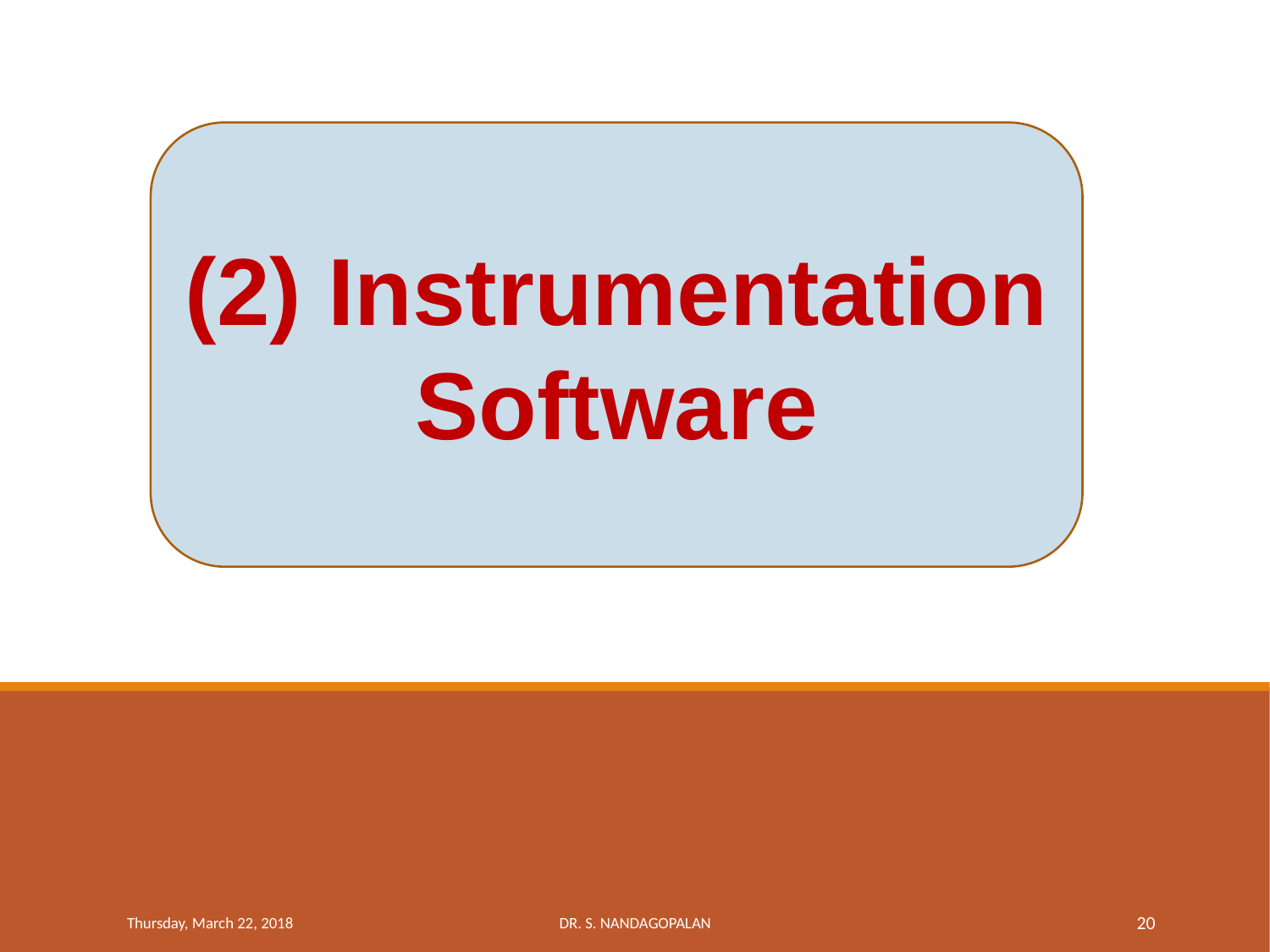

(2) Instrumentation Software
#

Thursday, March 22, 2018
Dr. S. Nandagopalan
20